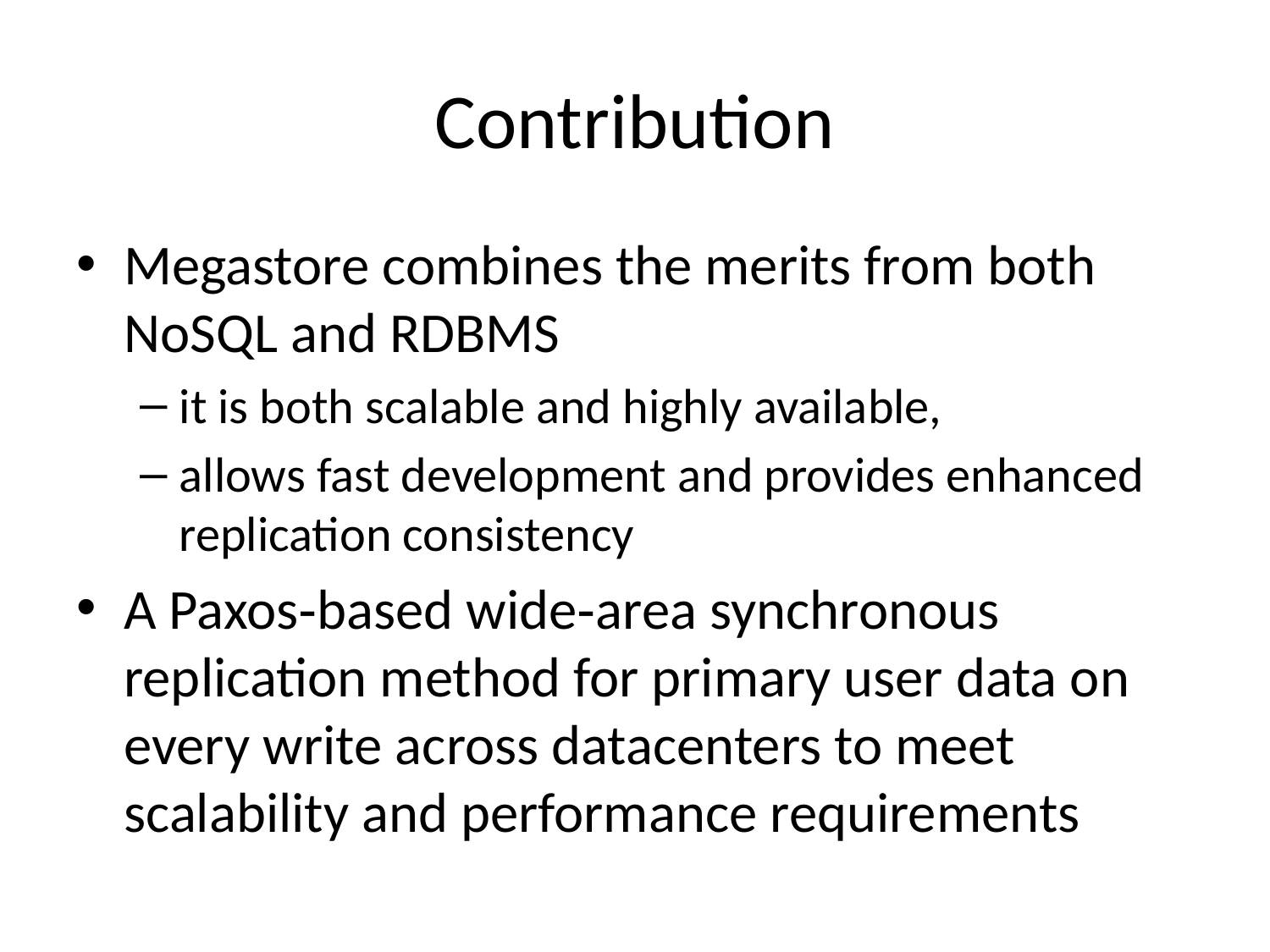

# Contribution
Megastore combines the merits from both NoSQL and RDBMS
it is both scalable and highly available,
allows fast development and provides enhanced replication consistency
A Paxos‐based wide‐area synchronous replication method for primary user data on every write across datacenters to meet scalability and performance requirements